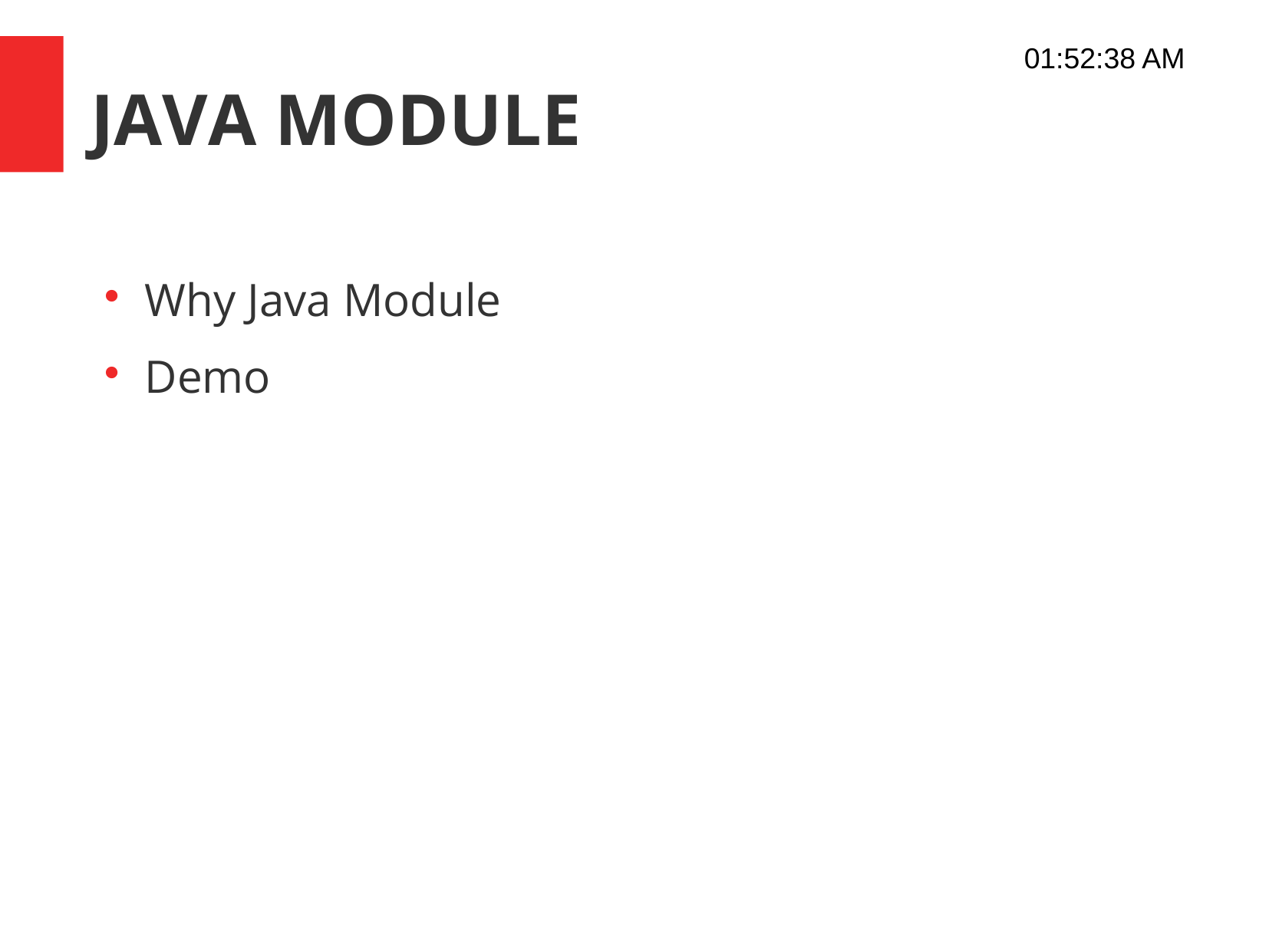

01:52:38 AM
JAVA MODULE
Why Java Module
Demo